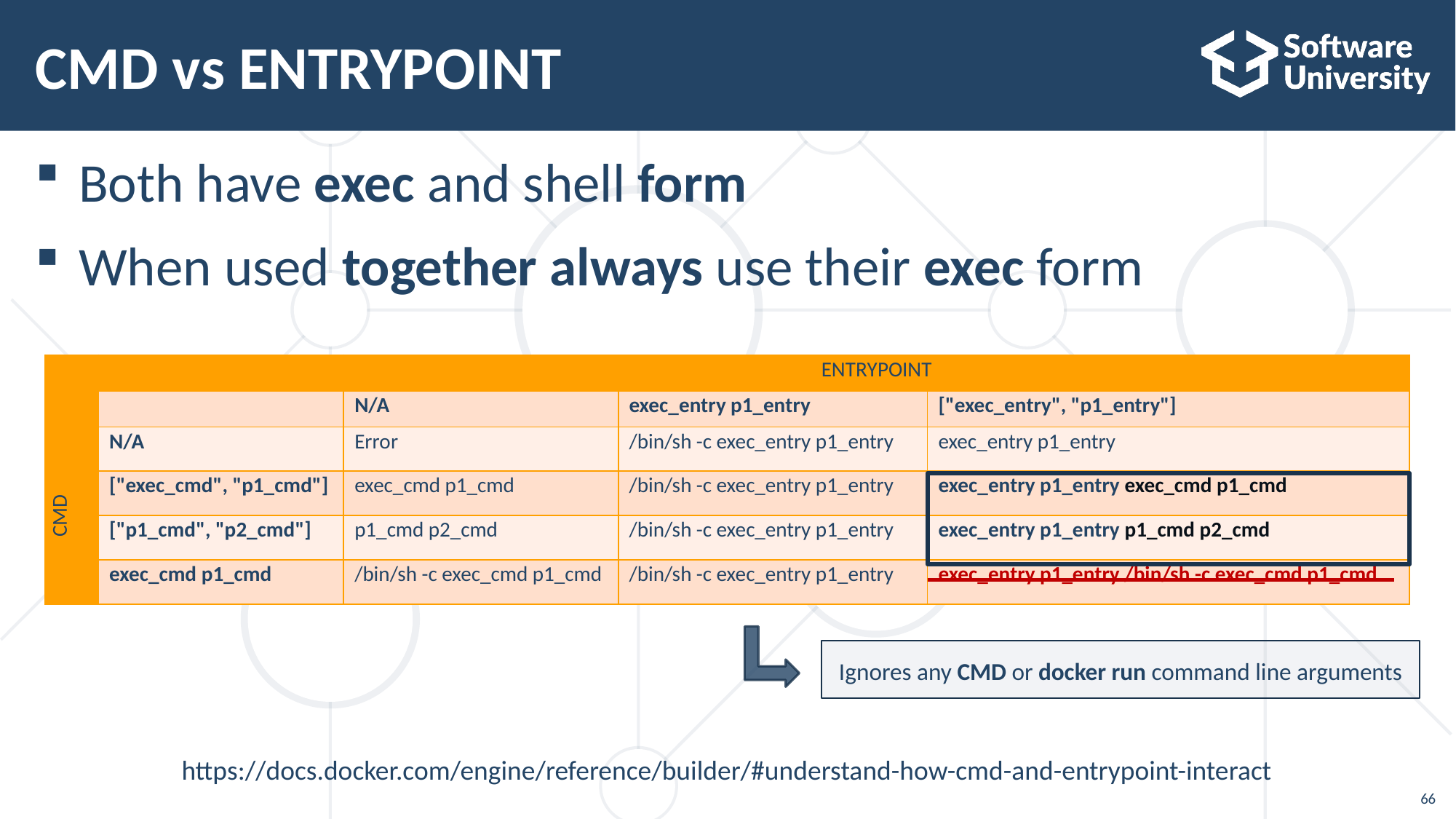

# CMD vs ENTRYPOINT
Both have exec and shell form
When used together always use their exec form
|  |  | ENTRYPOINT |  |  |
| --- | --- | --- | --- | --- |
|  |  | N/A | exec\_entry p1\_entry | ["exec\_entry", "p1\_entry"] |
| CMD | N/A | Error | /bin/sh -c exec\_entry p1\_entry | exec\_entry p1\_entry |
|  | ["exec\_cmd", "p1\_cmd"] | exec\_cmd p1\_cmd | /bin/sh -c exec\_entry p1\_entry | exec\_entry p1\_entry exec\_cmd p1\_cmd |
|  | ["p1\_cmd", "p2\_cmd"] | p1\_cmd p2\_cmd | /bin/sh -c exec\_entry p1\_entry | exec\_entry p1\_entry p1\_cmd p2\_cmd |
|  | exec\_cmd p1\_cmd | /bin/sh -c exec\_cmd p1\_cmd | /bin/sh -c exec\_entry p1\_entry | exec\_entry p1\_entry /bin/sh -c exec\_cmd p1\_cmd |

Ignores any CMD or docker run command line arguments
https://docs.docker.com/engine/reference/builder/#understand-how-cmd-and-entrypoint-interact
66